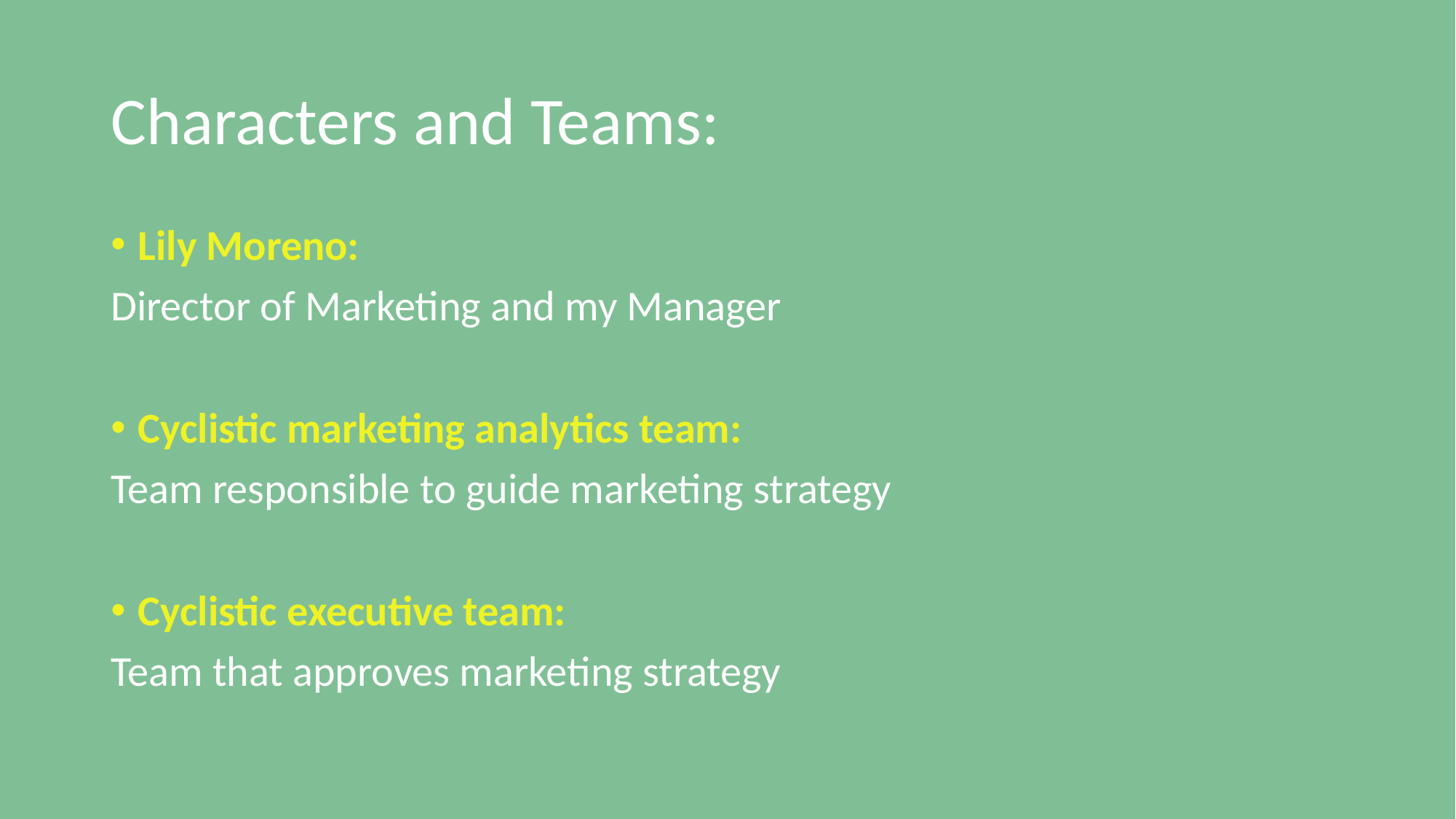

# Characters and Teams:
Lily Moreno:
Director of Marketing and my Manager

Cyclistic marketing analytics team:
Team responsible to guide marketing strategy

Cyclistic executive team:
Team that approves marketing strategy